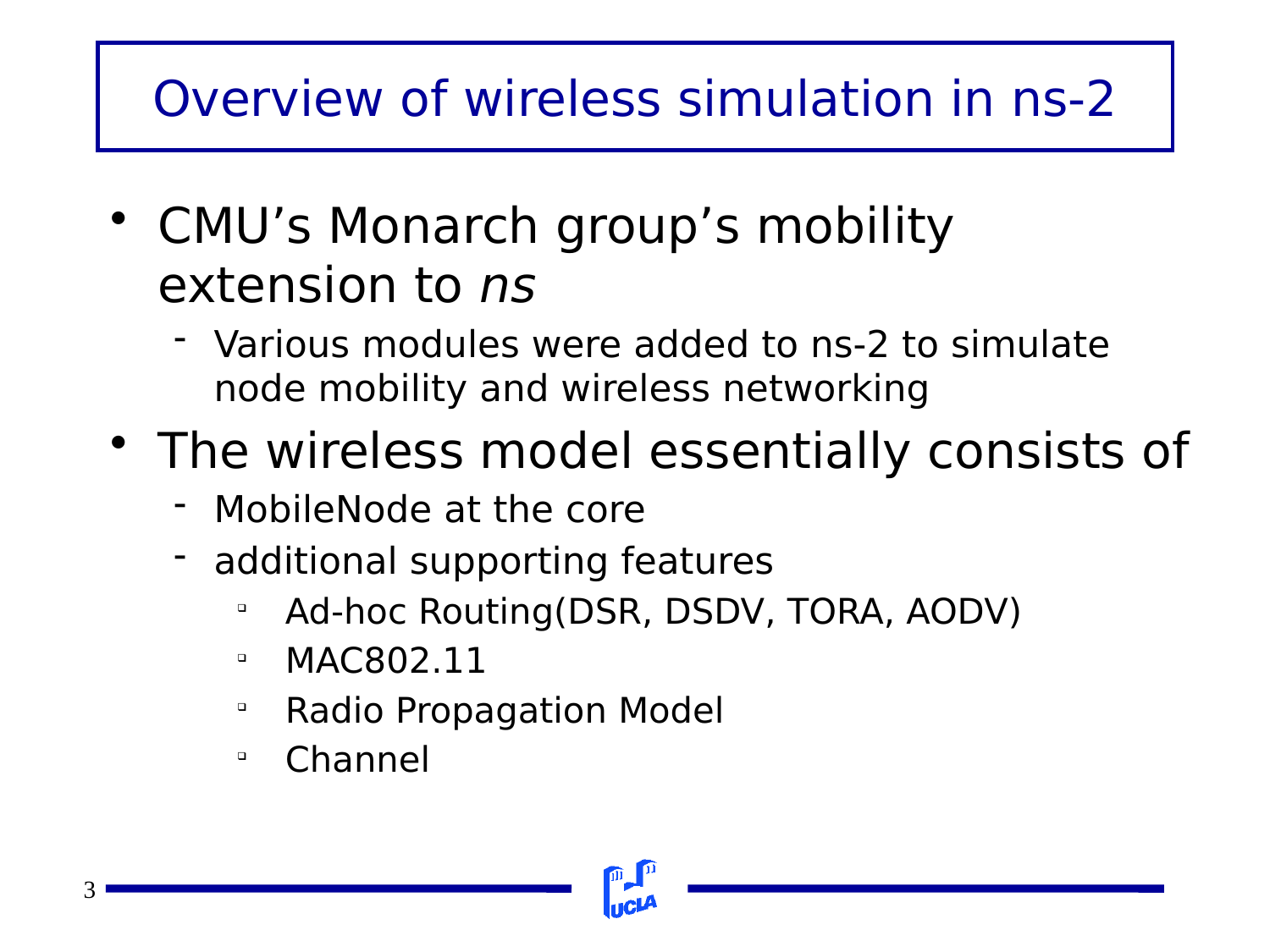

Overview of wireless simulation in ns-2
CMU’s Monarch group’s mobility extension to ns
Various modules were added to ns-2 to simulate node mobility and wireless networking
The wireless model essentially consists of
MobileNode at the core
additional supporting features
Ad-hoc Routing(DSR, DSDV, TORA, AODV)
MAC802.11
Radio Propagation Model
Channel
3